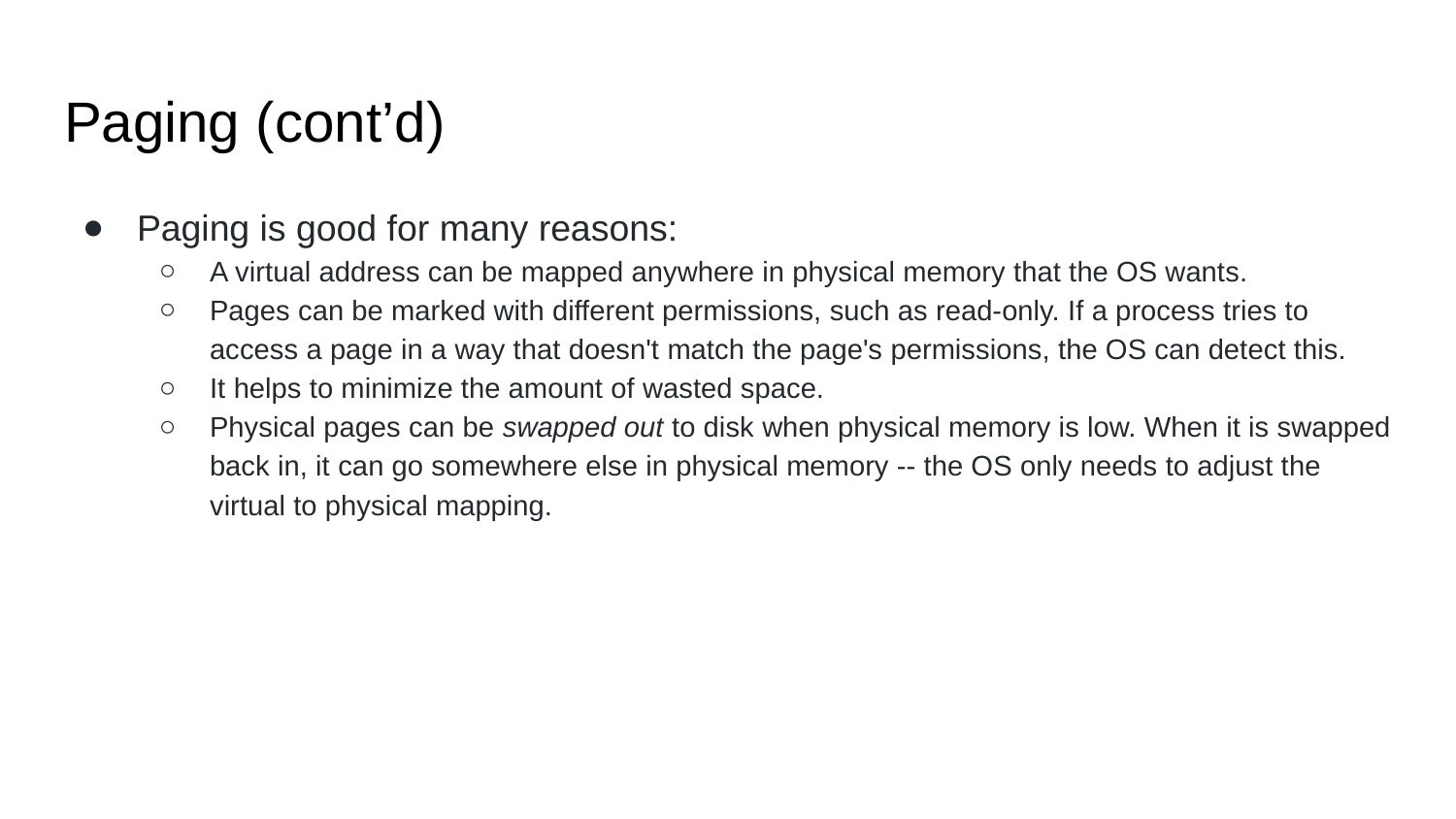

# Paging (cont’d)
Paging is good for many reasons:
A virtual address can be mapped anywhere in physical memory that the OS wants.
Pages can be marked with different permissions, such as read-only. If a process tries to access a page in a way that doesn't match the page's permissions, the OS can detect this.
It helps to minimize the amount of wasted space.
Physical pages can be swapped out to disk when physical memory is low. When it is swapped back in, it can go somewhere else in physical memory -- the OS only needs to adjust the virtual to physical mapping.